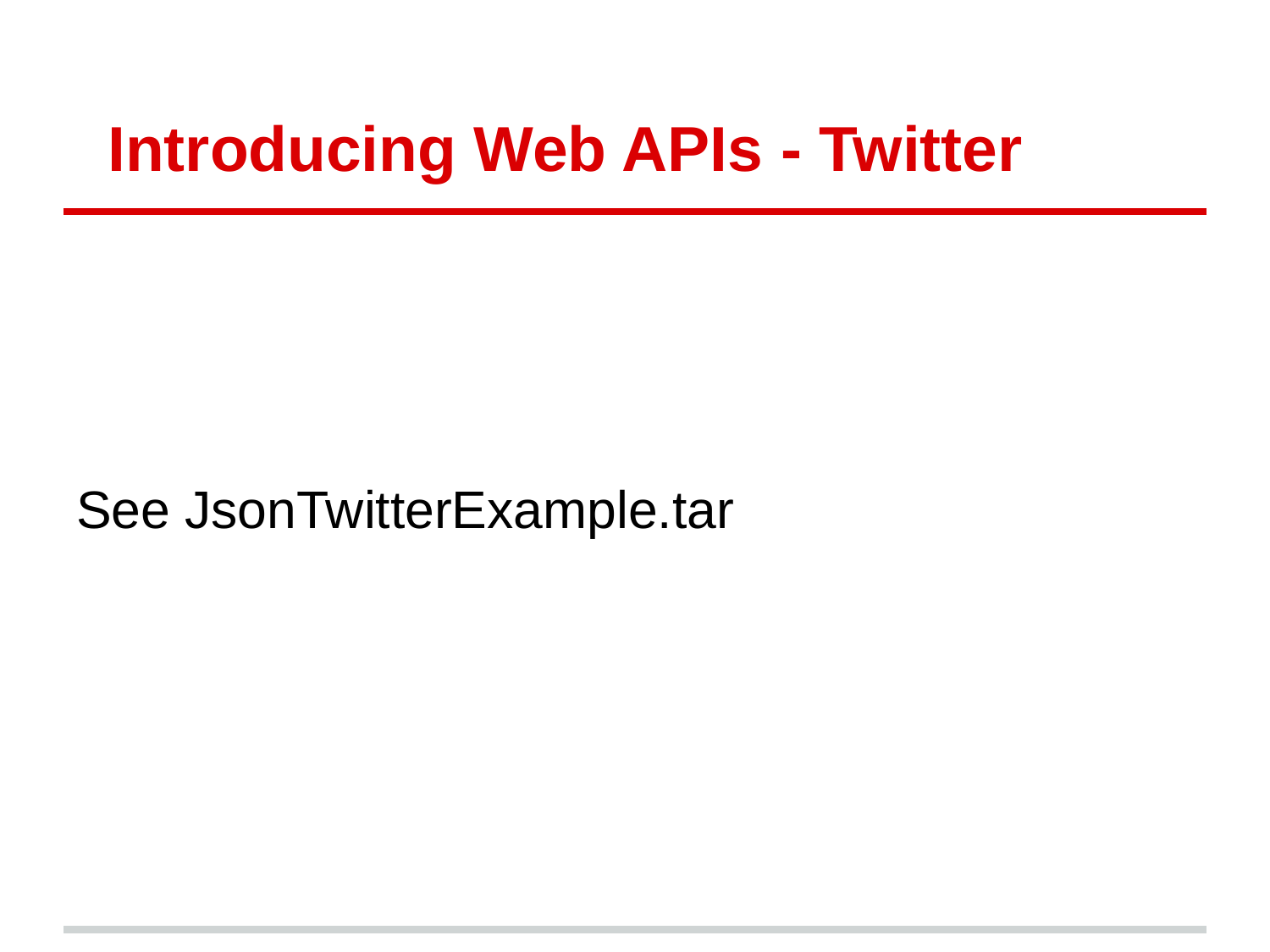

# Introducing Web APIs - Twitter

See JsonTwitterExample.tar